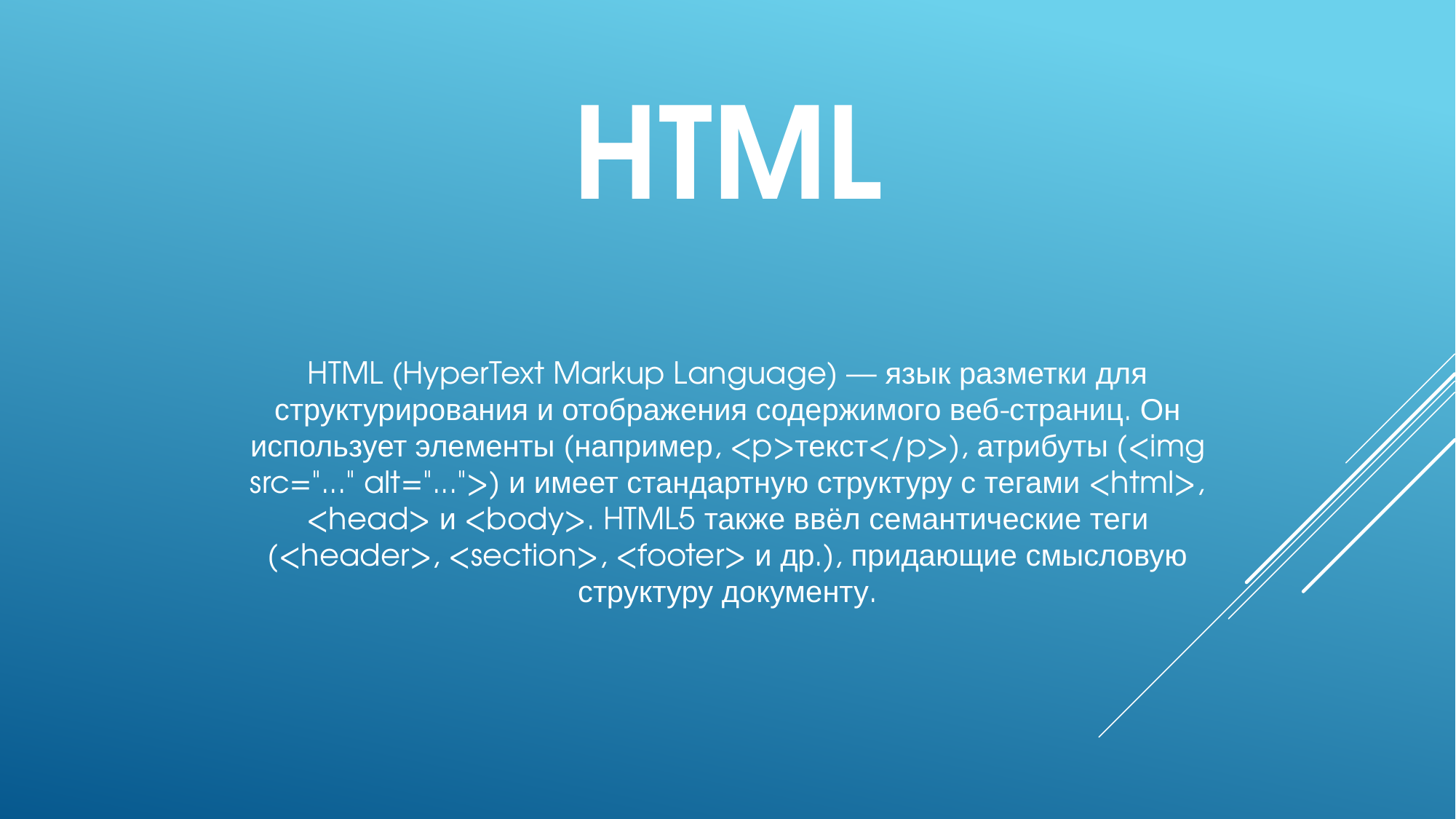

# html
HTML (HyperText Markup Language) — язык разметки для структурирования и отображения содержимого веб-страниц. Он использует элементы (например, <p>текст</p>), атрибуты (<img src="..." alt="...">) и имеет стандартную структуру с тегами <html>, <head> и <body>. HTML5 также ввёл семантические теги (<header>, <section>, <footer> и др.), придающие смысловую структуру документу.